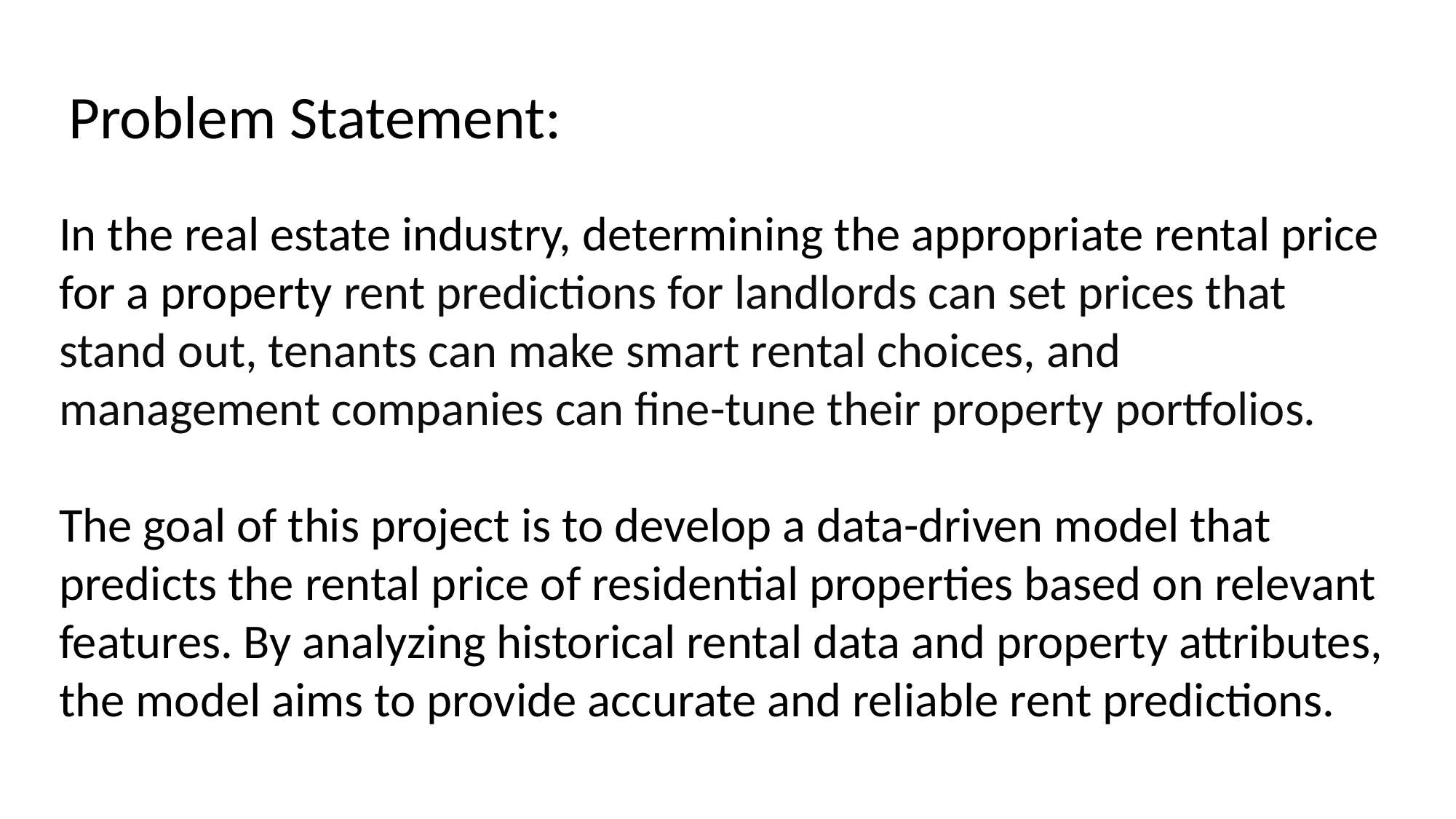

Problem Statement:
In the real estate industry, determining the appropriate rental price for a property rent predictions for landlords can set prices that stand out, tenants can make smart rental choices, and management companies can fine-tune their property portfolios.

The goal of this project is to develop a data-driven model that predicts the rental price of residential properties based on relevant features. By analyzing historical rental data and property attributes, the model aims to provide accurate and reliable rent predictions.